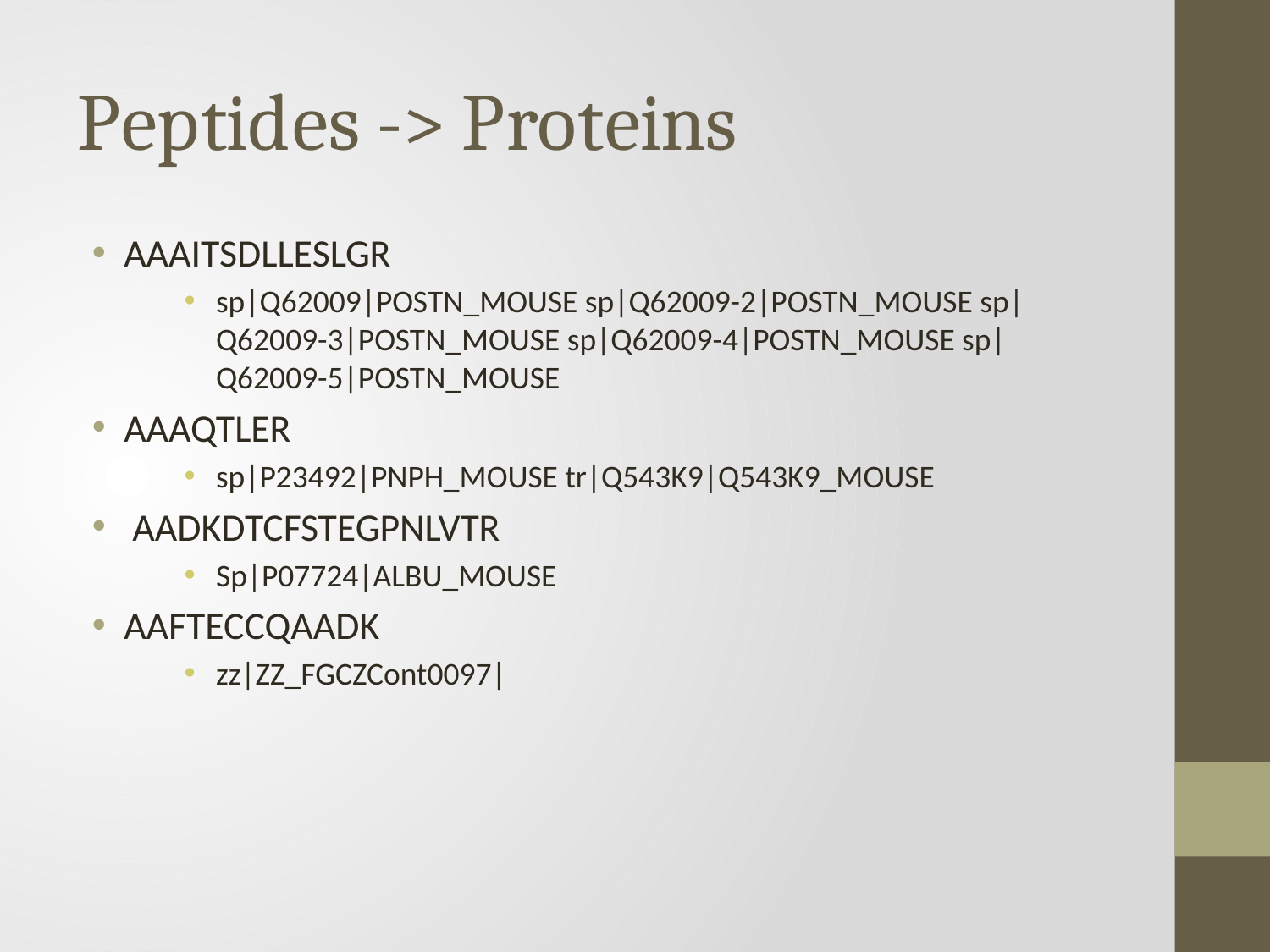

# Peptides -> Proteins
AAAITSDLLESLGR
sp|Q62009|POSTN_MOUSE sp|Q62009-2|POSTN_MOUSE sp|Q62009-3|POSTN_MOUSE sp|Q62009-4|POSTN_MOUSE sp|Q62009-5|POSTN_MOUSE
AAAQTLER
sp|P23492|PNPH_MOUSE tr|Q543K9|Q543K9_MOUSE
 AADKDTCFSTEGPNLVTR
Sp|P07724|ALBU_MOUSE
AAFTECCQAADK
zz|ZZ_FGCZCont0097|